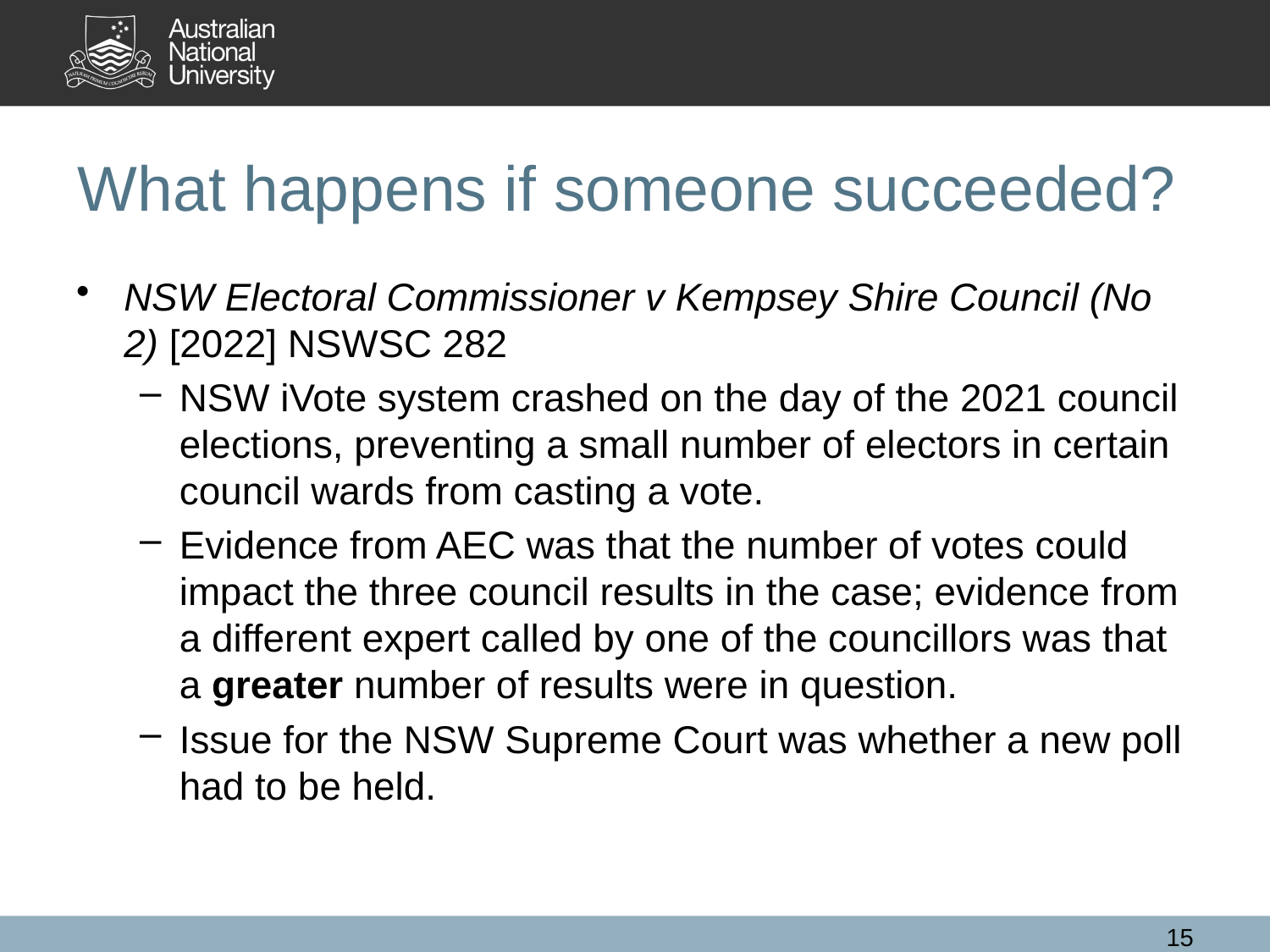

# What happens if someone succeeded?
NSW Electoral Commissioner v Kempsey Shire Council (No 2) [2022] NSWSC 282
NSW iVote system crashed on the day of the 2021 council elections, preventing a small number of electors in certain council wards from casting a vote.
Evidence from AEC was that the number of votes could impact the three council results in the case; evidence from a different expert called by one of the councillors was that a greater number of results were in question.
Issue for the NSW Supreme Court was whether a new poll had to be held.

15